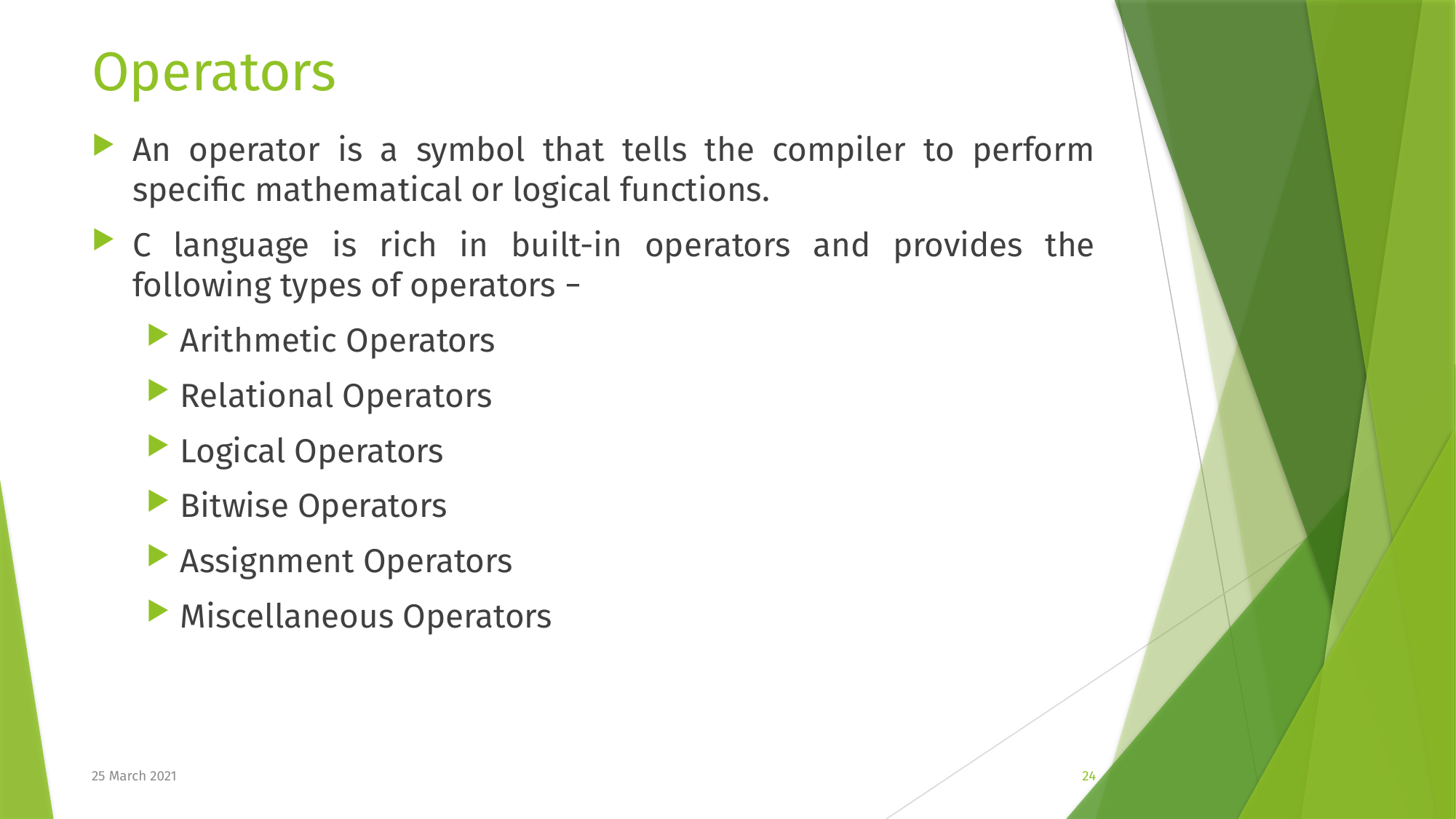

# Operators
An operator is a symbol that tells the compiler to perform specific mathematical or logical functions.
C language is rich in built-in operators and provides the following types of operators −
Arithmetic Operators
Relational Operators
Logical Operators
Bitwise Operators
Assignment Operators
Miscellaneous Operators
25 March 2021
24